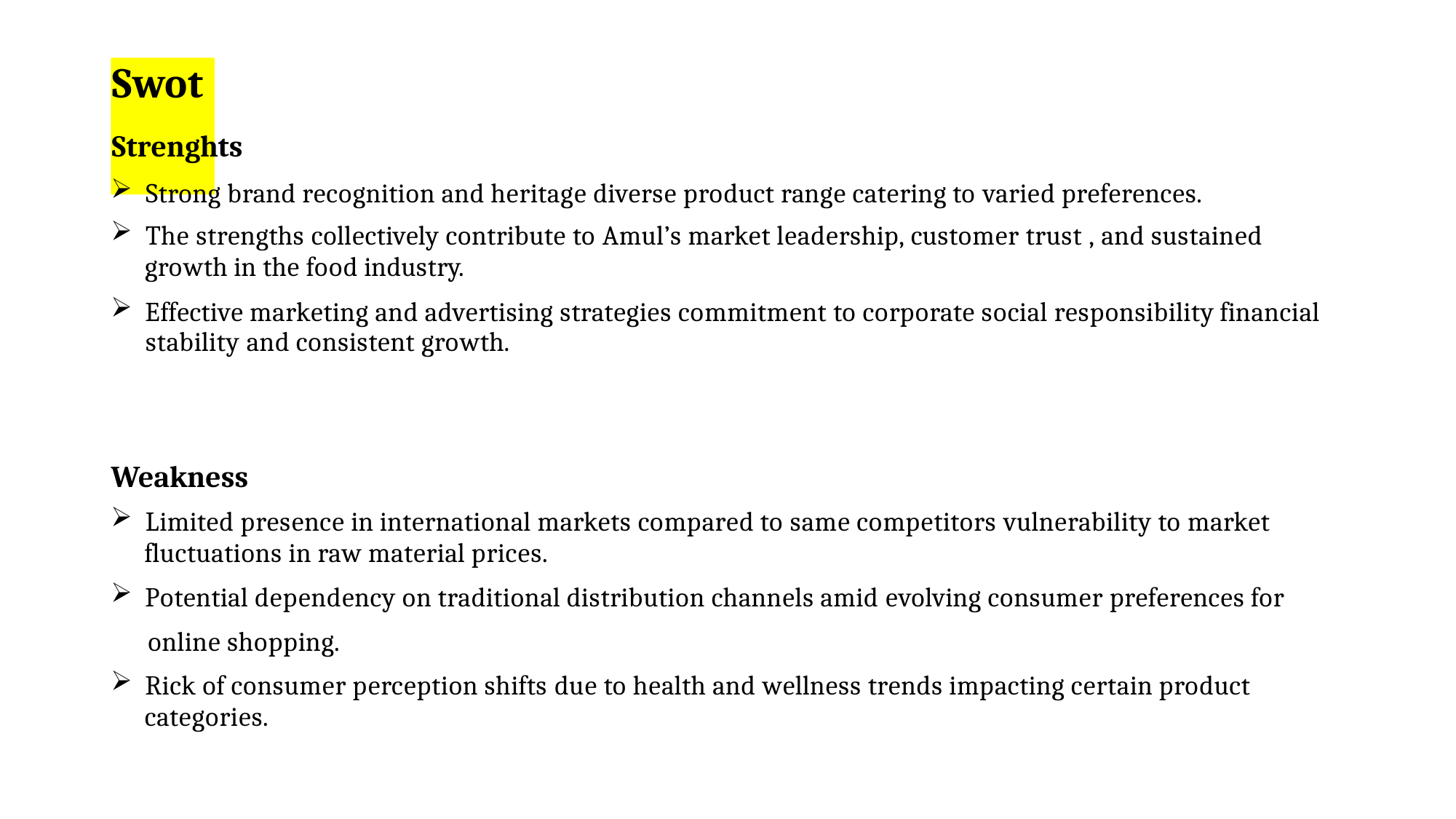

# Swot
Strenghts
Strong brand recognition and heritage diverse product range catering to varied preferences.
The strengths collectively contribute to Amul’s market leadership, customer trust , and sustained
 growth in the food industry.
Effective marketing and advertising strategies commitment to corporate social responsibility financial  stability and consistent growth.
Weakness
Limited presence in international markets compared to same competitors vulnerability to market
 fluctuations in raw material prices.
Potential dependency on traditional distribution channels amid evolving consumer preferences for
online shopping.
Rick of consumer perception shifts due to health and wellness trends impacting certain product
 categories.